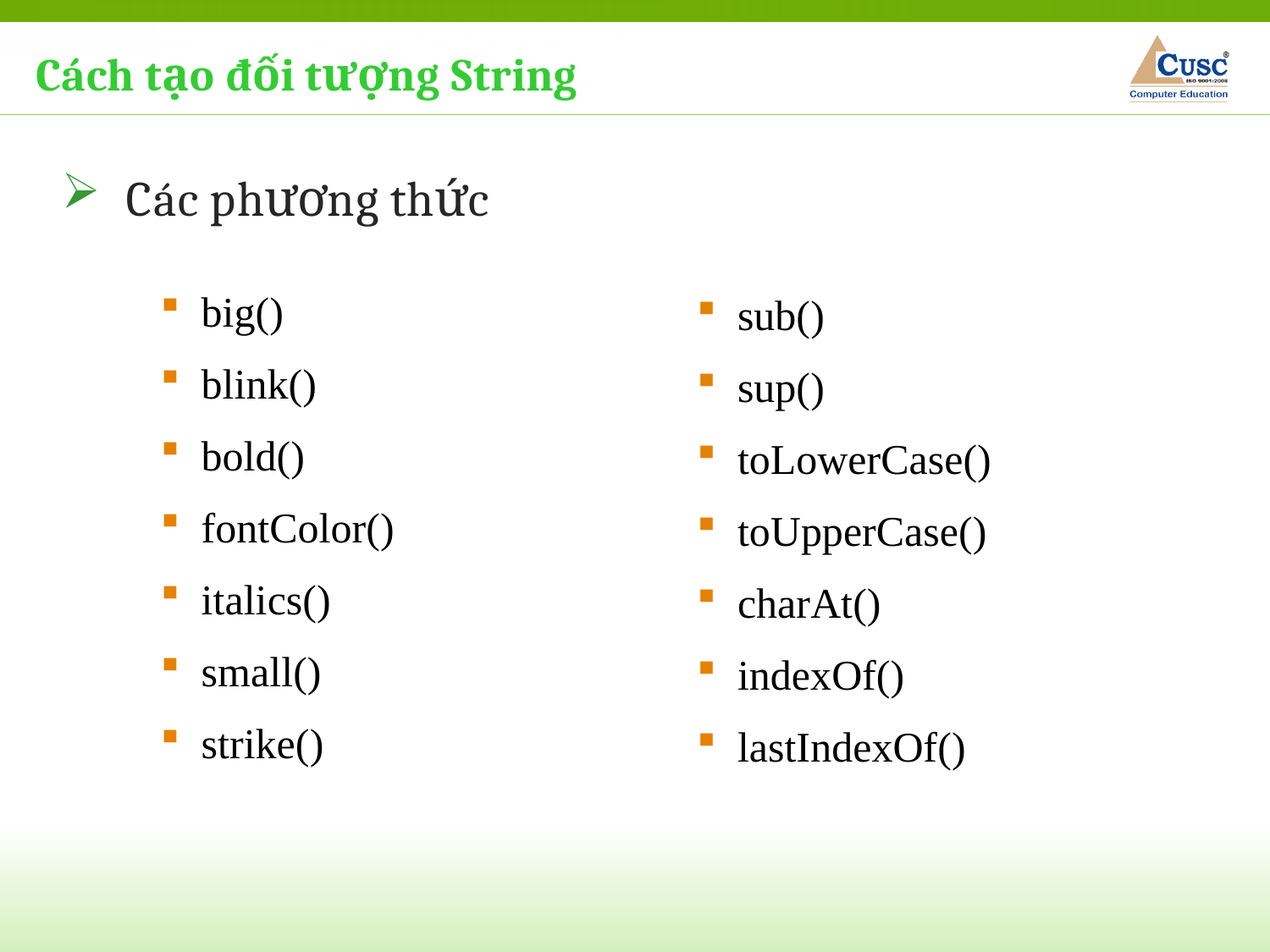

Cách tạo đối tượng String
Các phương thức

 big()
 blink()
 bold()
 fontColor()
 italics()
 small()
 strike()
 sub()
 sup()
 toLowerCase()
 toUpperCase()
 charAt()
 indexOf()
 lastIndexOf()